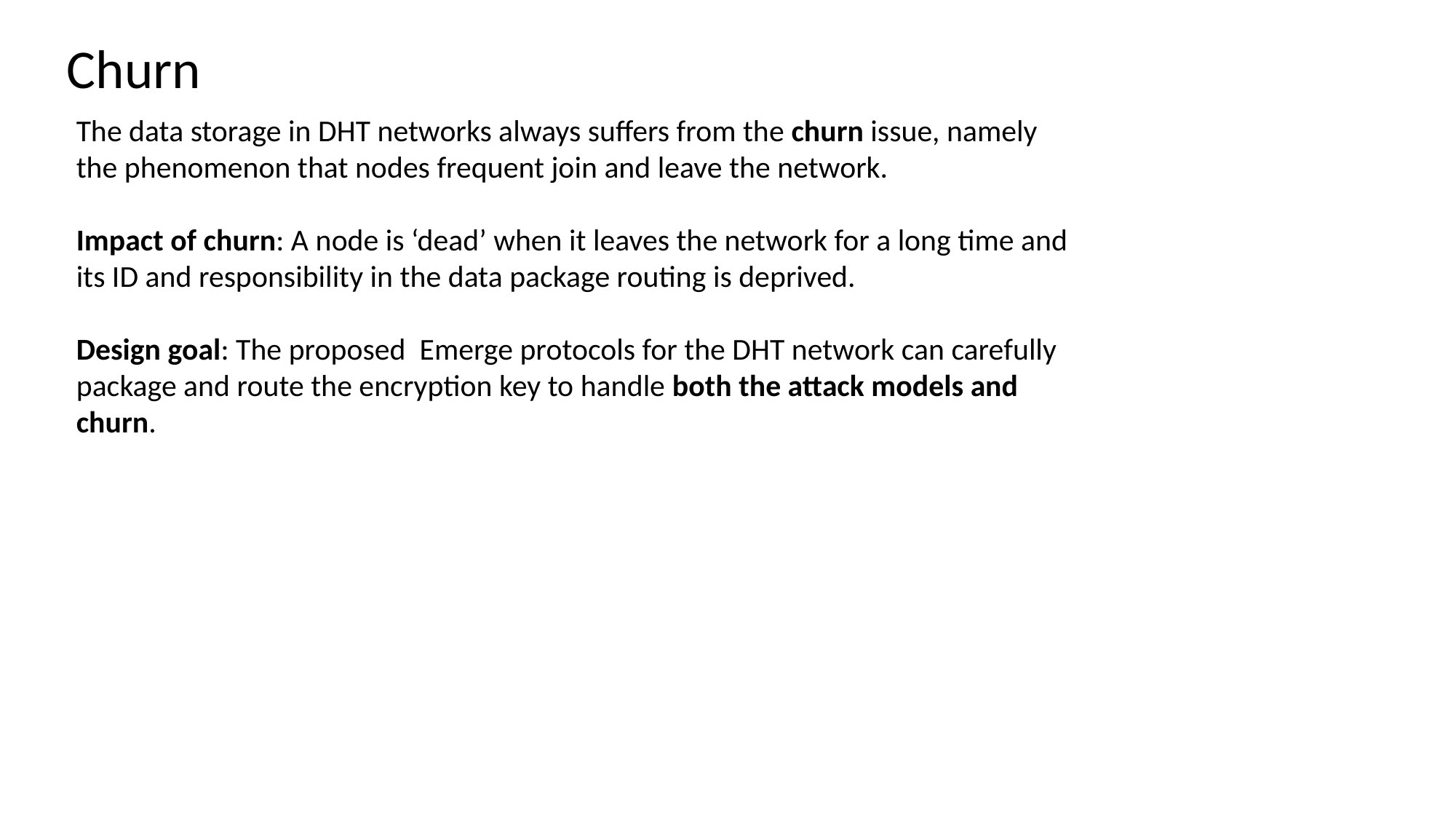

Churn
The data storage in DHT networks always suffers from the churn issue, namely the phenomenon that nodes frequent join and leave the network.

Impact of churn: A node is ‘dead’ when it leaves the network for a long time and its ID and responsibility in the data package routing is deprived.

Design goal: The proposed  Emerge protocols for the DHT network can carefully package and route the encryption key to handle both the attack models and churn.